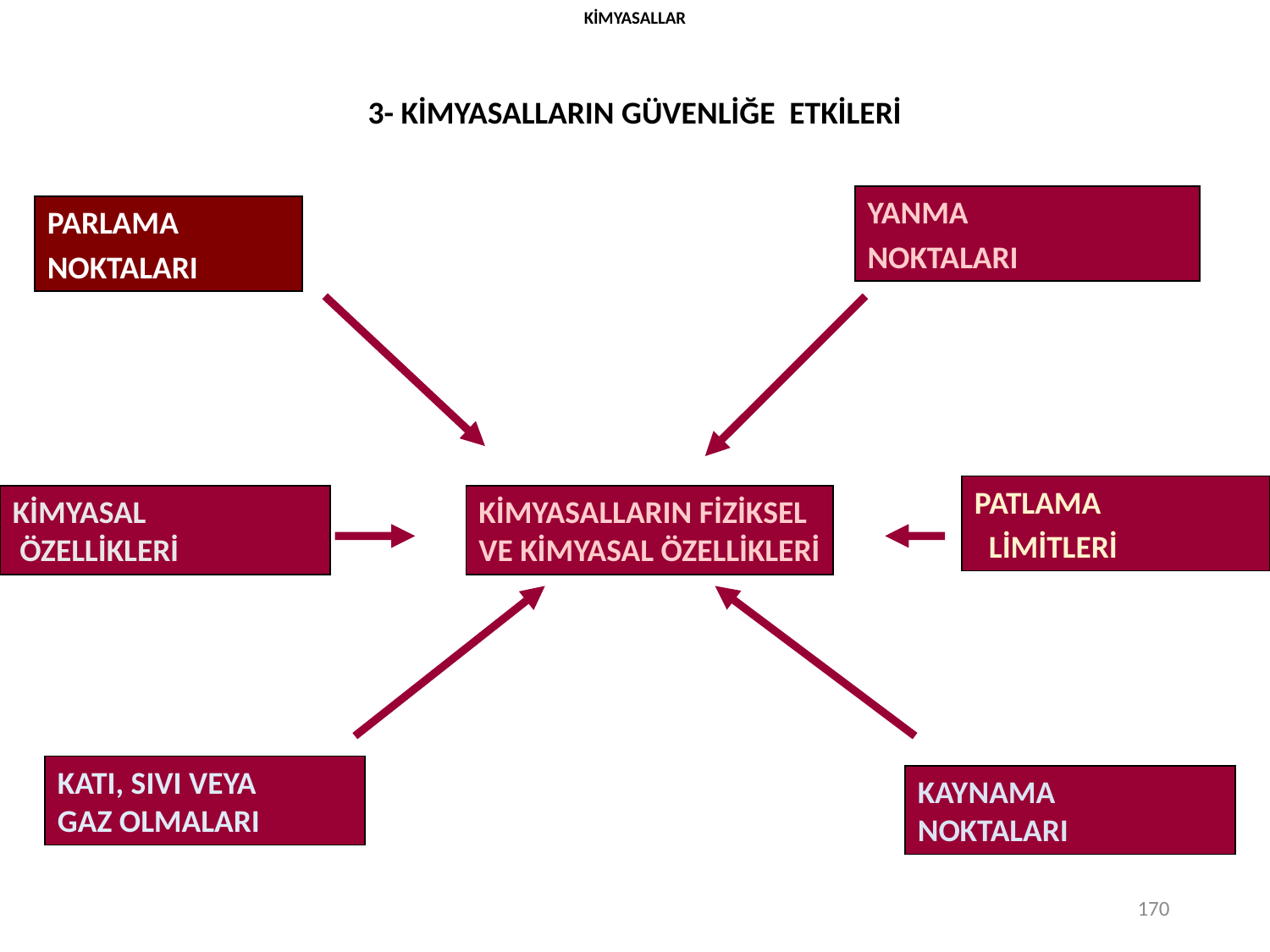

KİMYASALLAR
3- KİMYASALLARIN GÜVENLİĞE  ETKİLERİ
YANMA
NOKTALARI
PARLAMA
NOKTALARI

PATLAMA
  LİMİTLERİ
KİMYASAL
 ÖZELLİKLERİ
KİMYASALLARIN FİZİKSEL
VE KİMYASAL ÖZELLİKLERİ

KATI, SIVI VEYA
GAZ OLMALARI
KAYNAMA
NOKTALARI
170